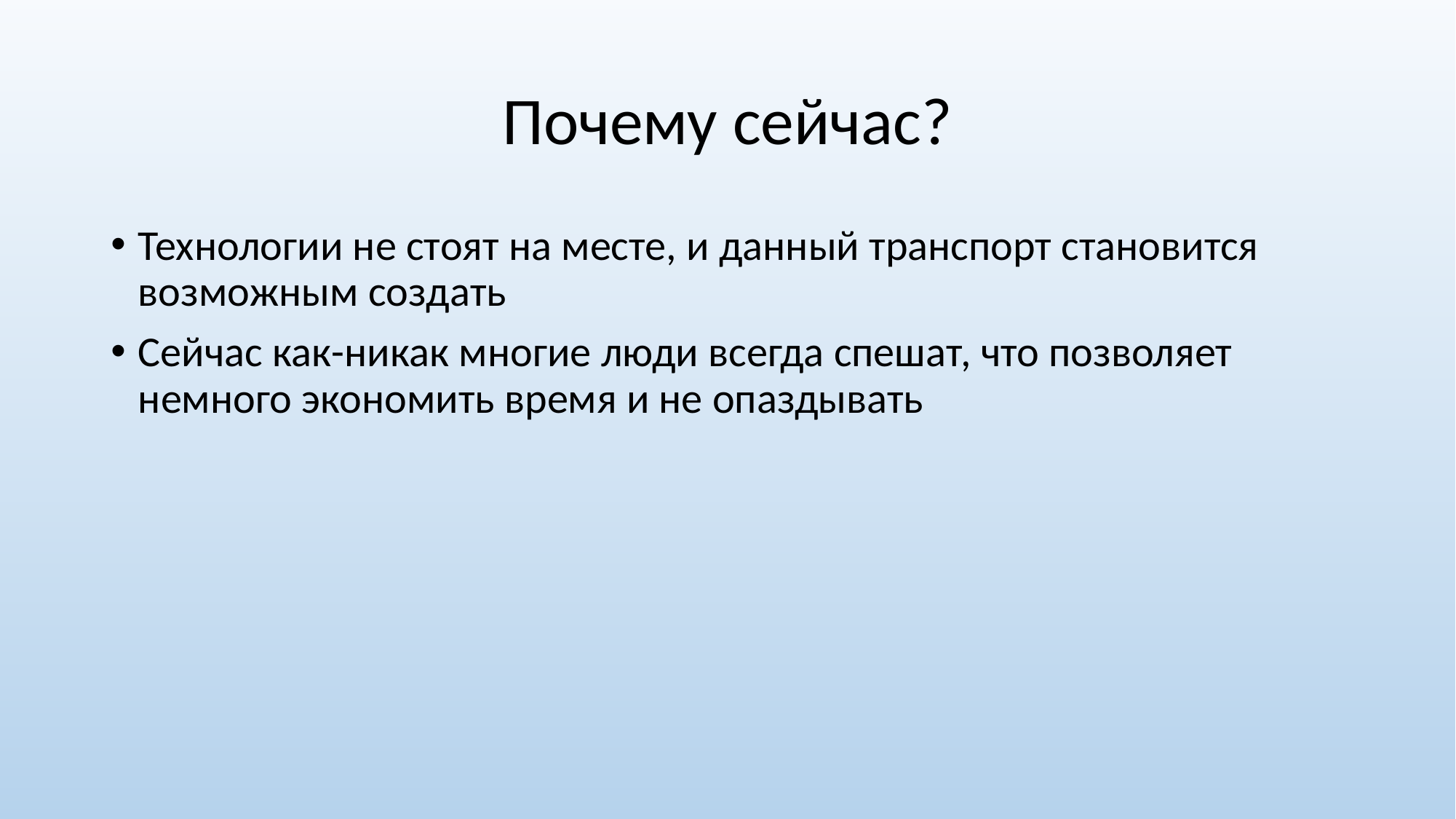

# Почему сейчас?
Технологии не стоят на месте, и данный транспорт становится возможным создать
Сейчас как-никак многие люди всегда спешат, что позволяет немного экономить время и не опаздывать